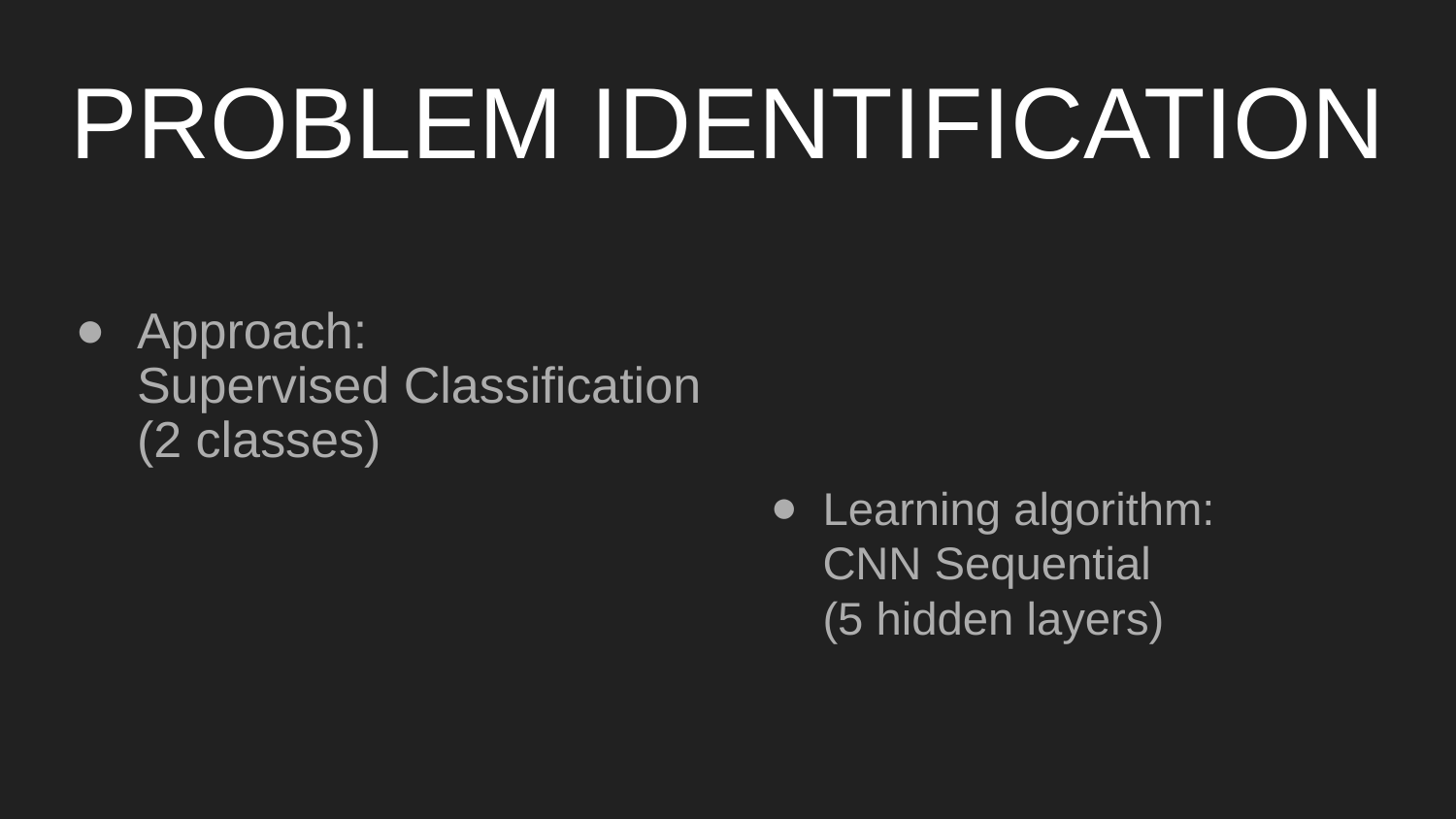

# PROBLEM IDENTIFICATION
Approach:
Supervised Classification
(2 classes)
Learning algorithm:
CNN Sequential
(5 hidden layers)